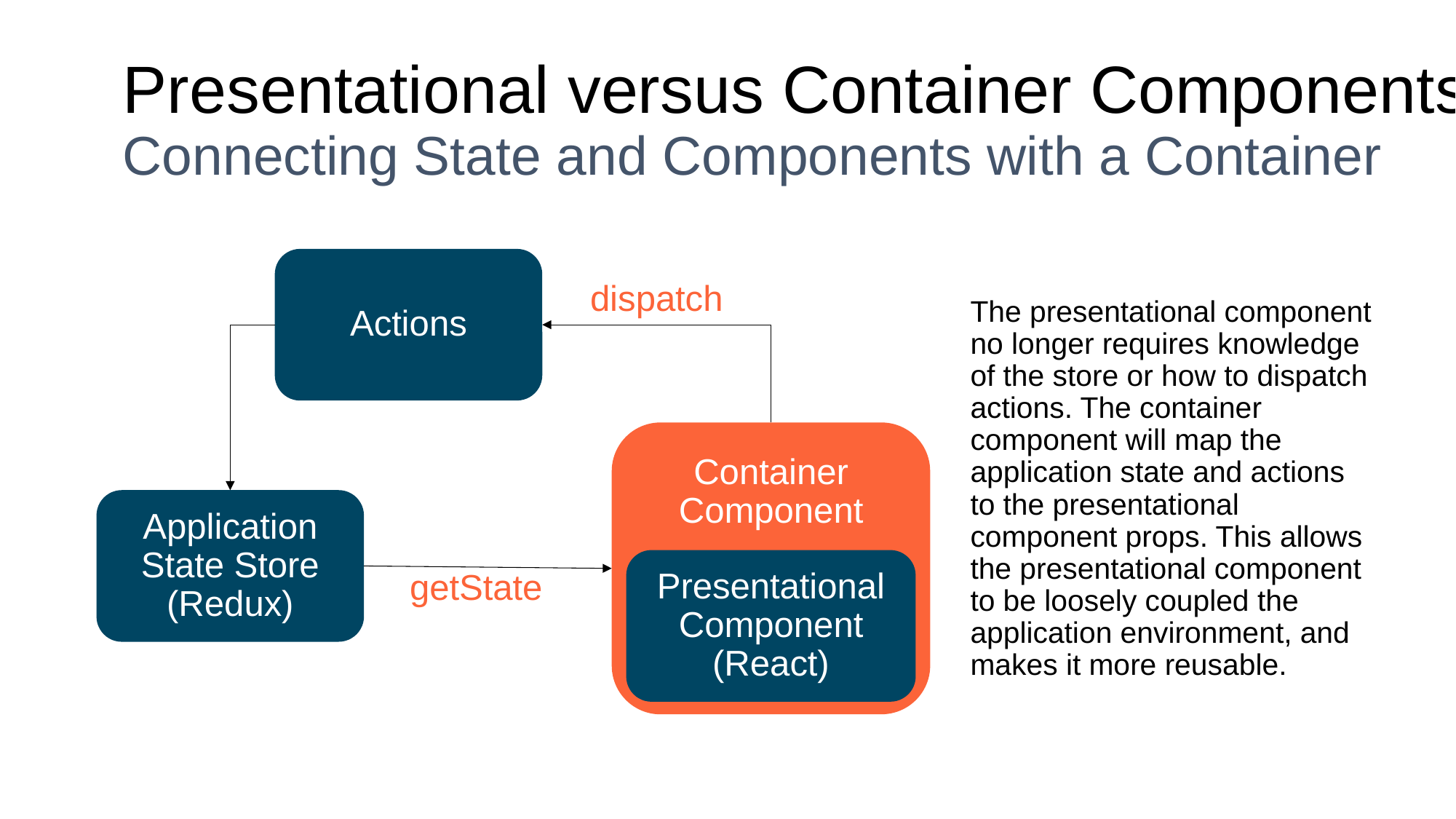

# Presentational versus Container Components Connecting State and Components with a Container
Actions
dispatch
The presentational component no longer requires knowledge of the store or how to dispatch actions. The container component will map the application state and actions to the presentational component props. This allows the presentational component to be loosely coupled the application environment, and makes it more reusable.
Container Component
Presentational Component
(React)
Application State Store
(Redux)
getState